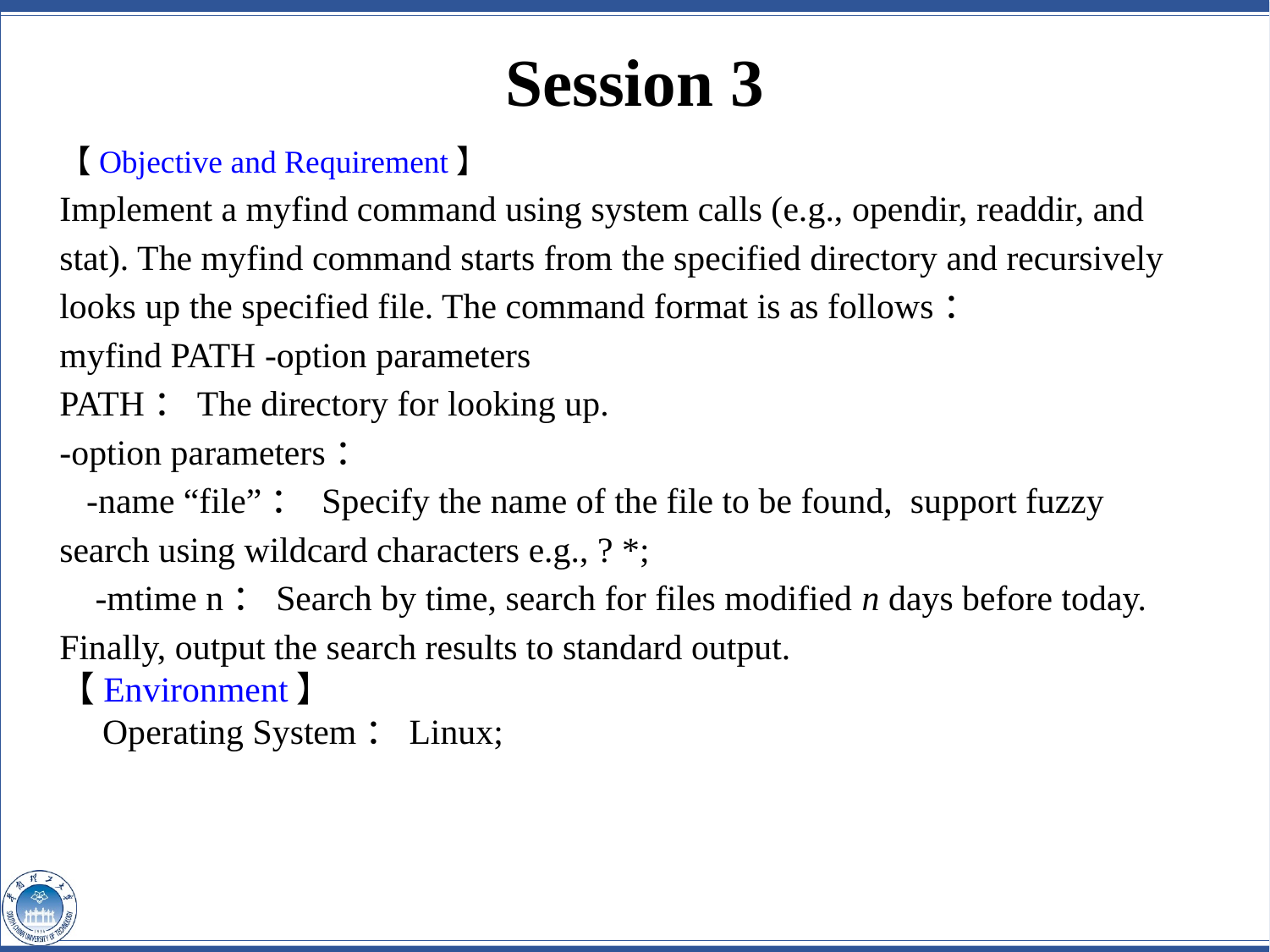

# Session 3
【Objective and Requirement】
Implement a myfind command using system calls (e.g., opendir, readdir, and stat). The myfind command starts from the specified directory and recursively looks up the specified file. The command format is as follows：
myfind PATH -option parameters
PATH：The directory for looking up.
-option parameters：
   -name “file”： Specify the name of the file to be found,  support fuzzy search using wildcard characters e.g., ? *;
    -mtime n：Search by time, search for files modified n days before today.
Finally, output the search results to standard output.
【Environment】
Operating System：Linux;